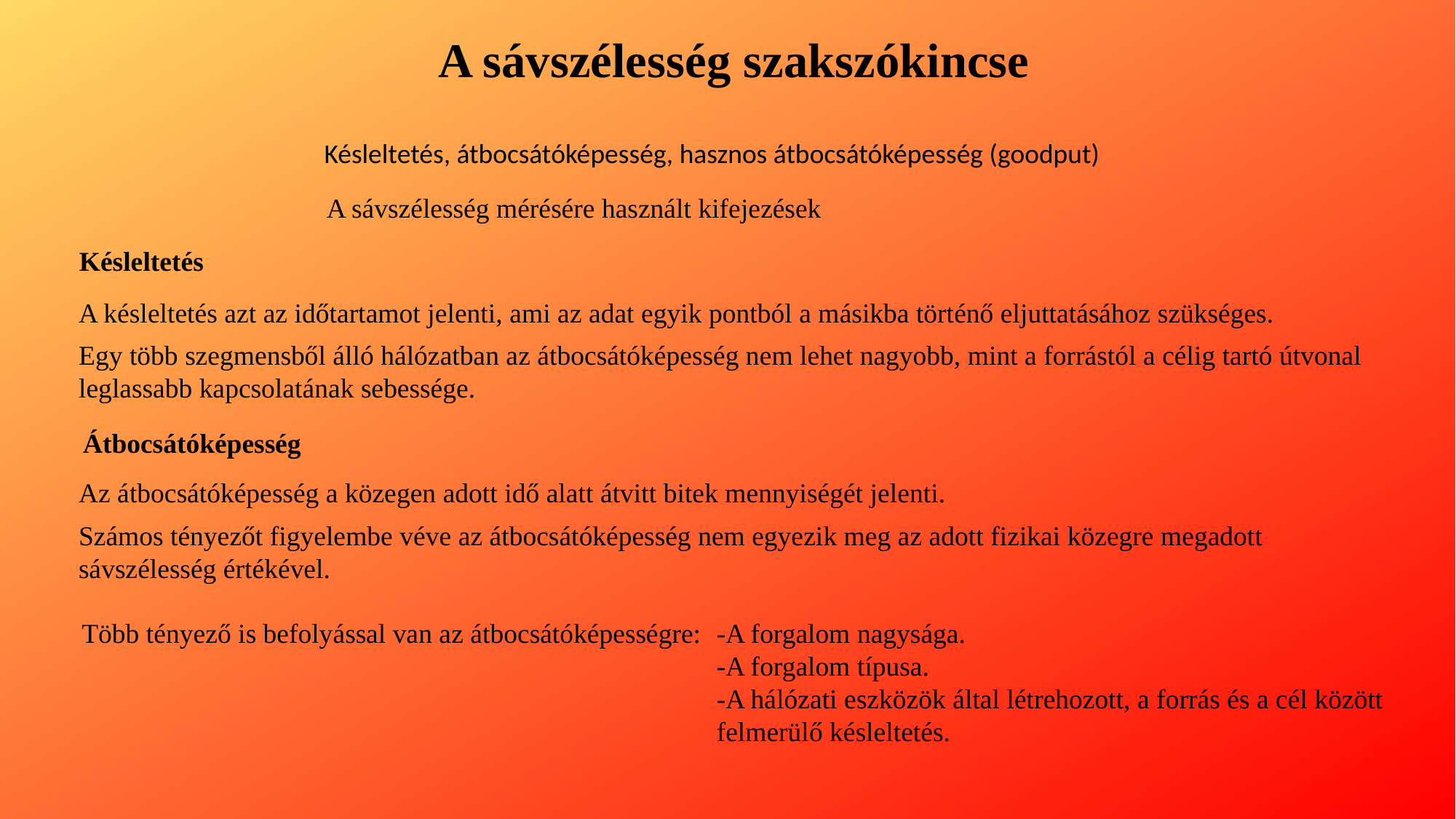

A sávszélesség szakszókincse
Késleltetés, átbocsátóképesség, hasznos átbocsátóképesség (goodput)

A sávszélesség mérésére használt kifejezések
Késleltetés
A késleltetés azt az időtartamot jelenti, ami az adat egyik pontból a másikba történő eljuttatásához szükséges.
Egy több szegmensből álló hálózatban az átbocsátóképesség nem lehet nagyobb, mint a forrástól a célig tartó útvonal leglassabb kapcsolatának sebessége.
Átbocsátóképesség
Az átbocsátóképesség a közegen adott idő alatt átvitt bitek mennyiségét jelenti.
Számos tényezőt figyelembe véve az átbocsátóképesség nem egyezik meg az adott fizikai közegre megadott sávszélesség értékével.
Több tényező is befolyással van az átbocsátóképességre:
-A forgalom nagysága.
-A forgalom típusa.
-A hálózati eszközök által létrehozott, a forrás és a cél között felmerülő késleltetés.